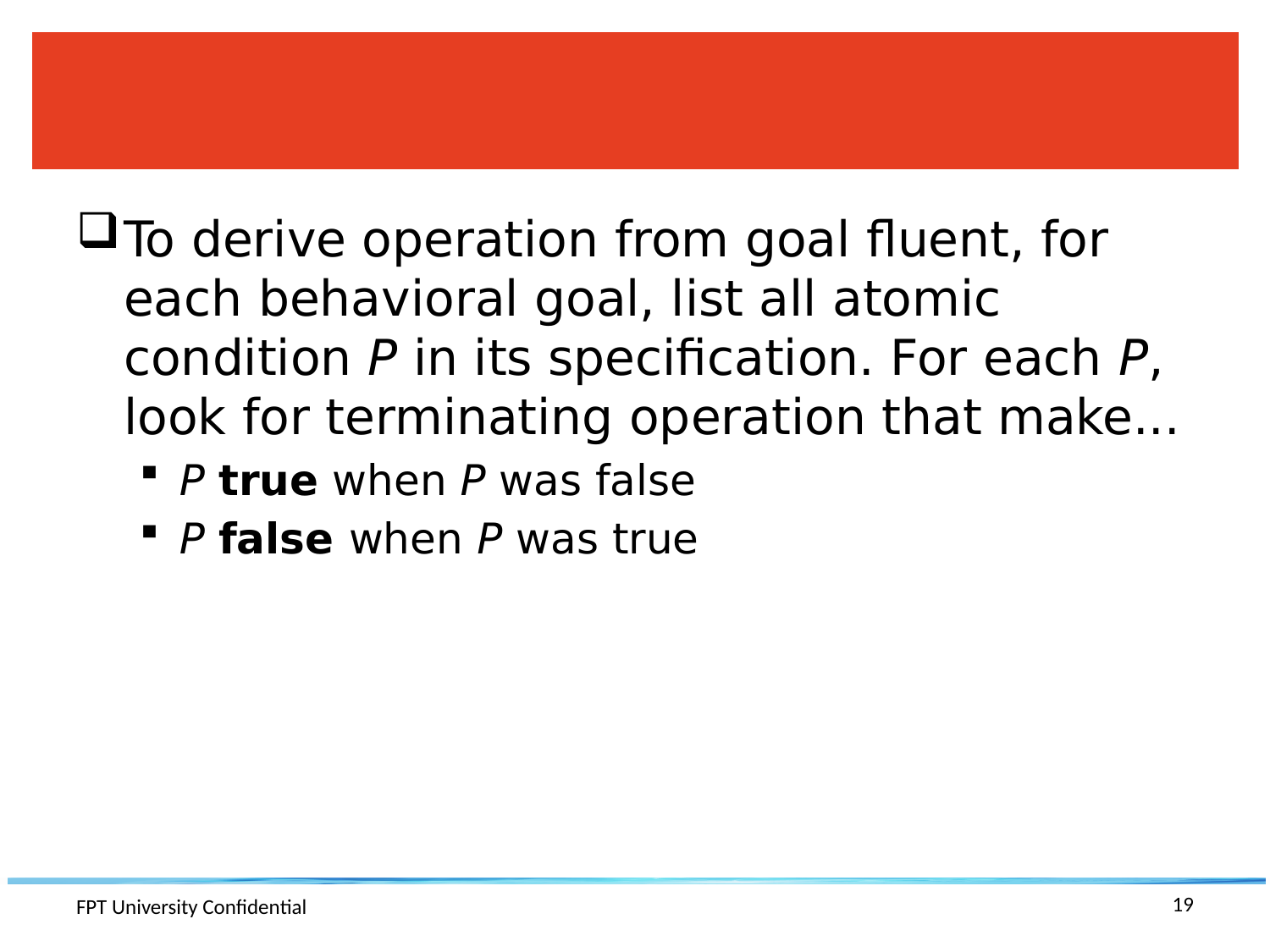

#
To derive operation from goal fluent, for each behavioral goal, list all atomic condition P in its specification. For each P,  look for terminating operation that make...
P true when P was false
P false when P was true